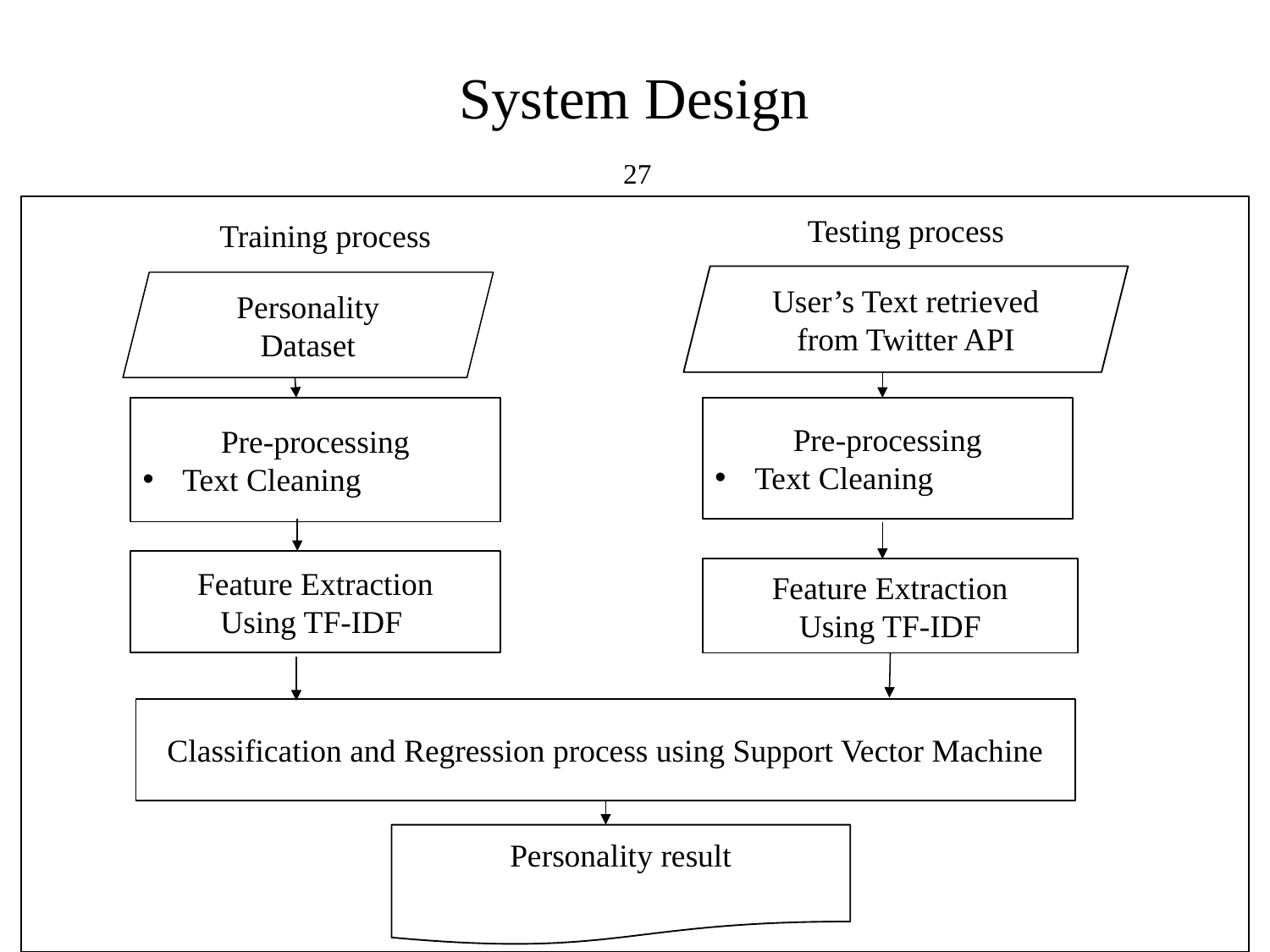

# System Design
27

Testing process
Training process

User’s Text retrieved from Twitter API
Personality
Dataset
Pre-processing
Text Cleaning
Pre-processing
Text Cleaning
Feature Extraction
Using TF-IDF
Feature Extraction
Using TF-IDF
Classification and Regression process using Support Vector Machine
Personality result